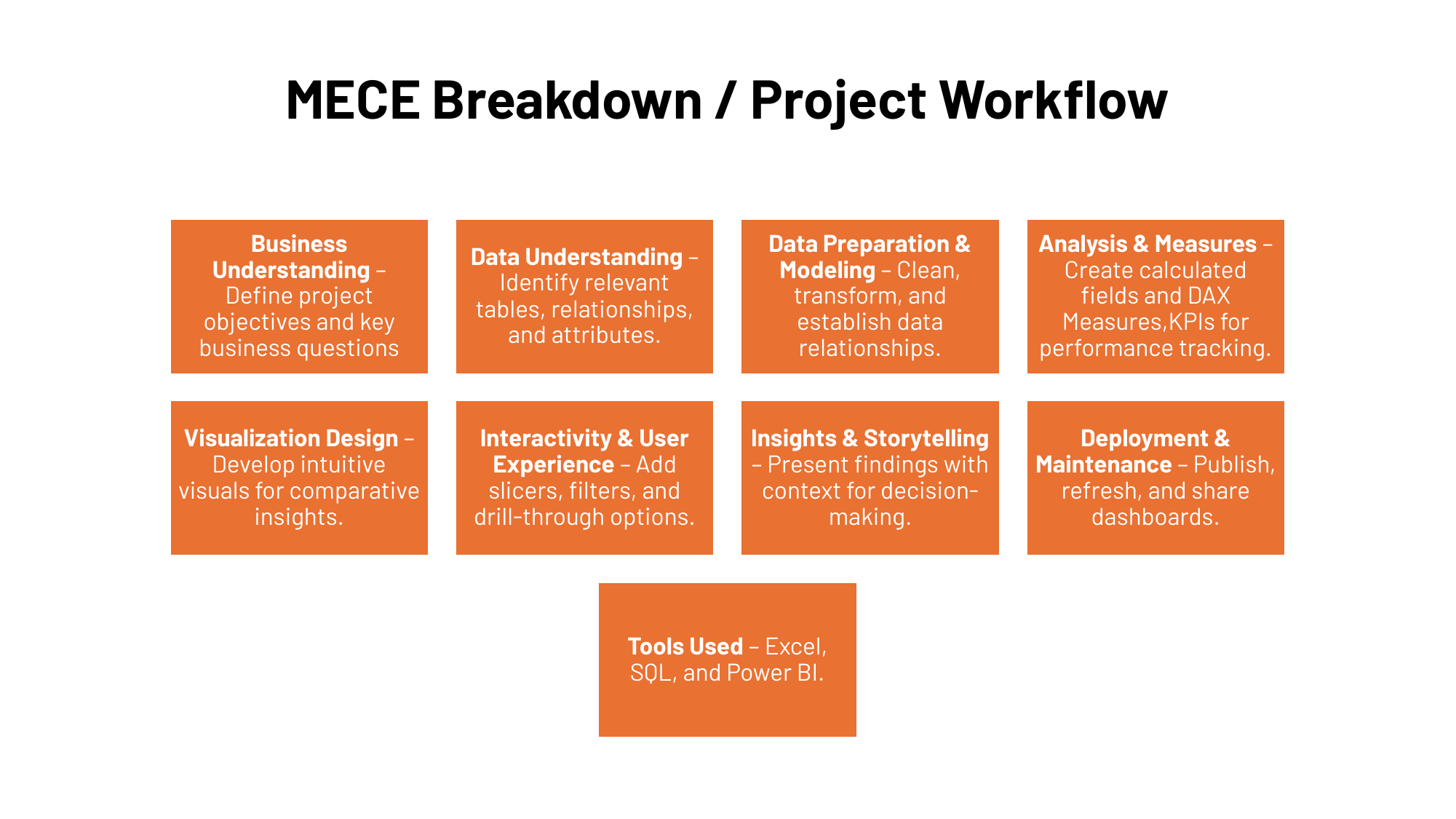

# MECE Breakdown / Project Workflow
Business Understanding – Define project objectives and key business questions
Data Understanding – Identify relevant tables, relationships, and attributes.
Data Preparation & Modeling – Clean, transform, and establish data relationships.
Analysis & Measures – Create calculated fields and DAX Measures,KPIs for performance tracking.
Visualization Design – Develop intuitive visuals for comparative insights.
Interactivity & User Experience – Add slicers, filters, and drill-through options.
Insights & Storytelling – Present findings with context for decision-making.
Deployment & Maintenance – Publish, refresh, and share dashboards.
Tools Used – Excel, SQL, and Power BI.